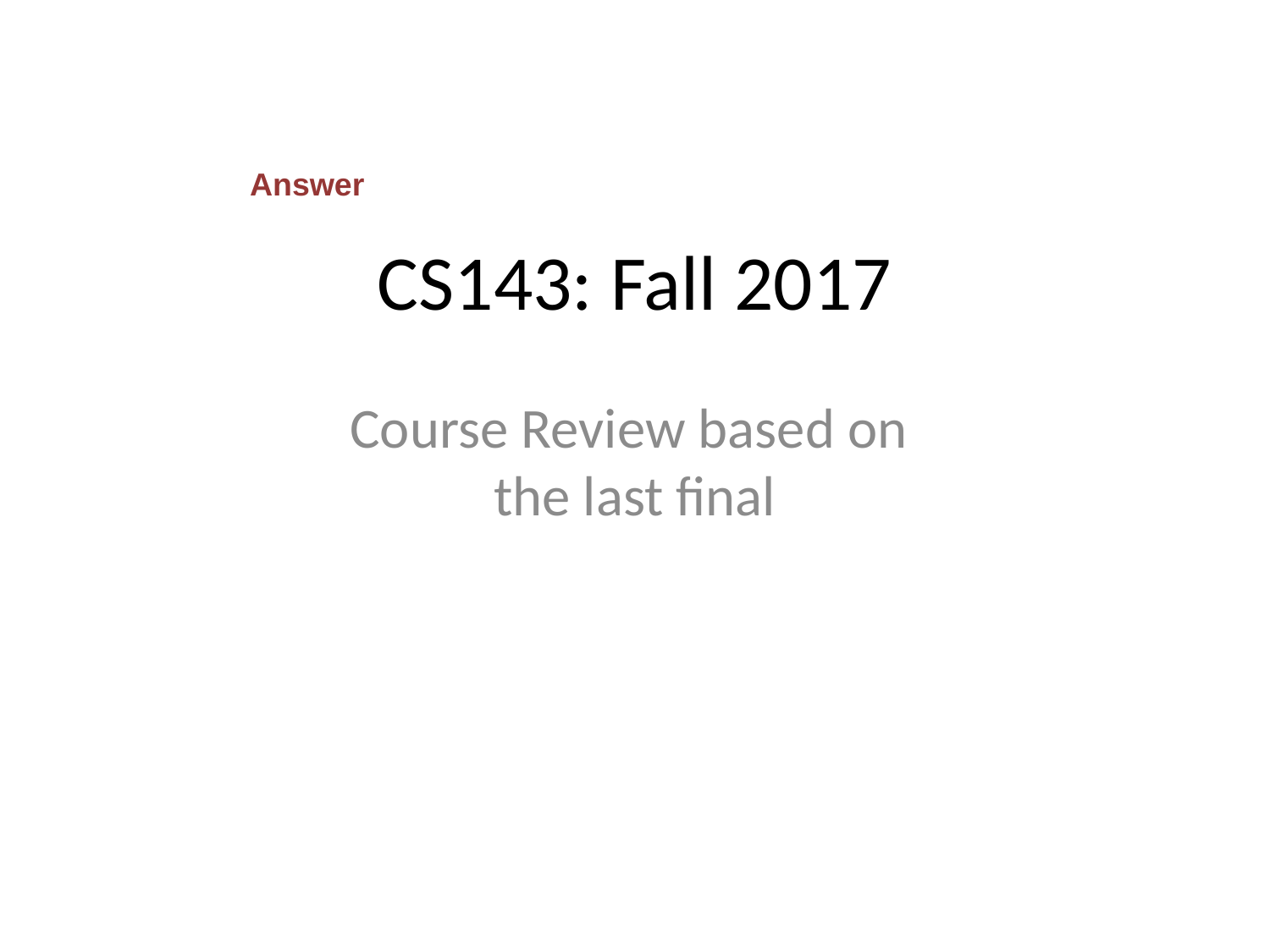

Answer
# CS143: Fall 2017
Course Review based on
the last final